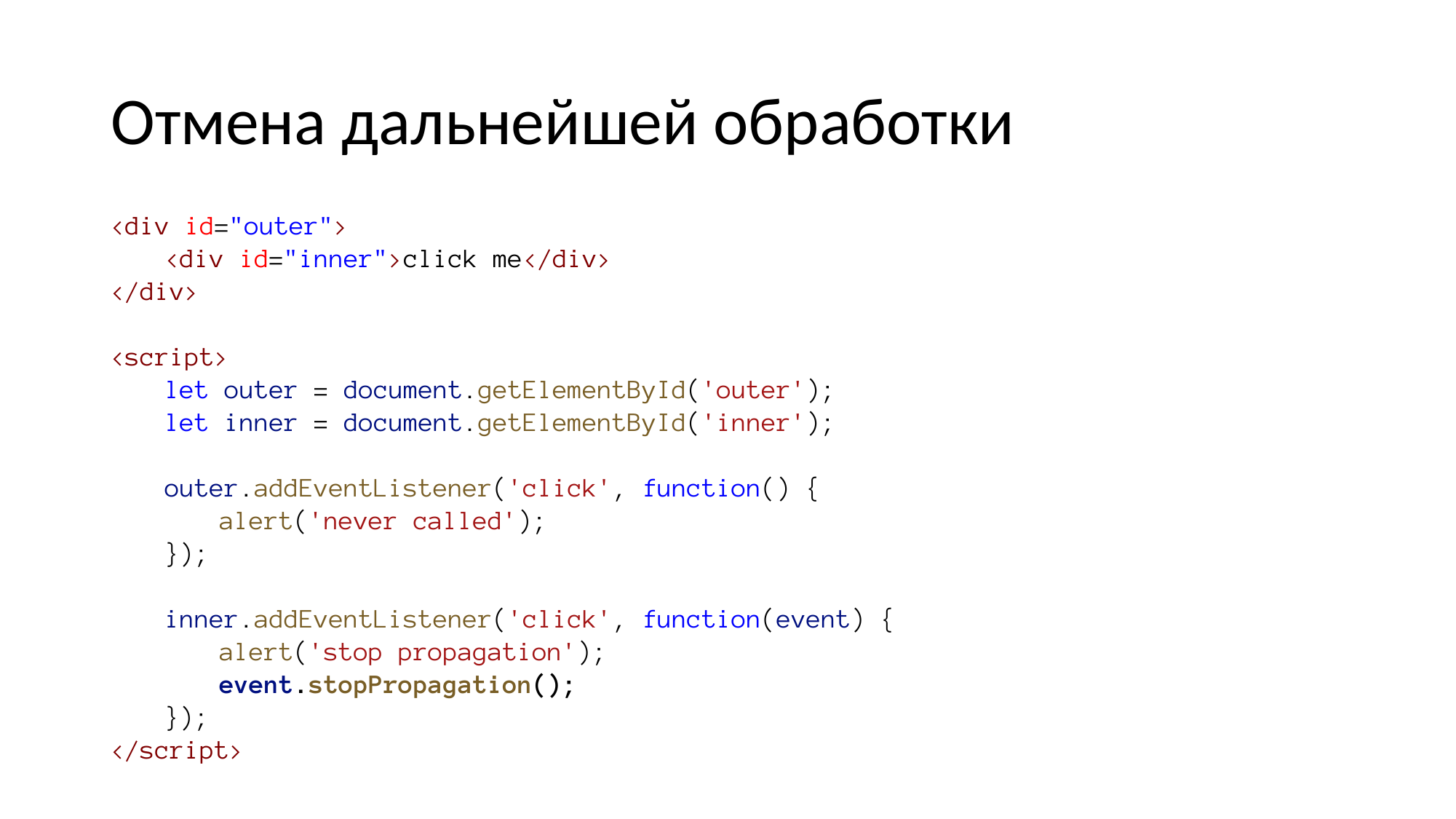

# Отмена дальнейшей обработки
<div id="outer">
<div id="inner">click me</div>
</div>
<script>
let outer = document.getElementById('outer');
let inner = document.getElementById('inner');
outer.addEventListener('click', function() {
alert('never called');
});
inner.addEventListener('click', function(event) {
alert('stop propagation');
event.stopPropagation();
});
</script>